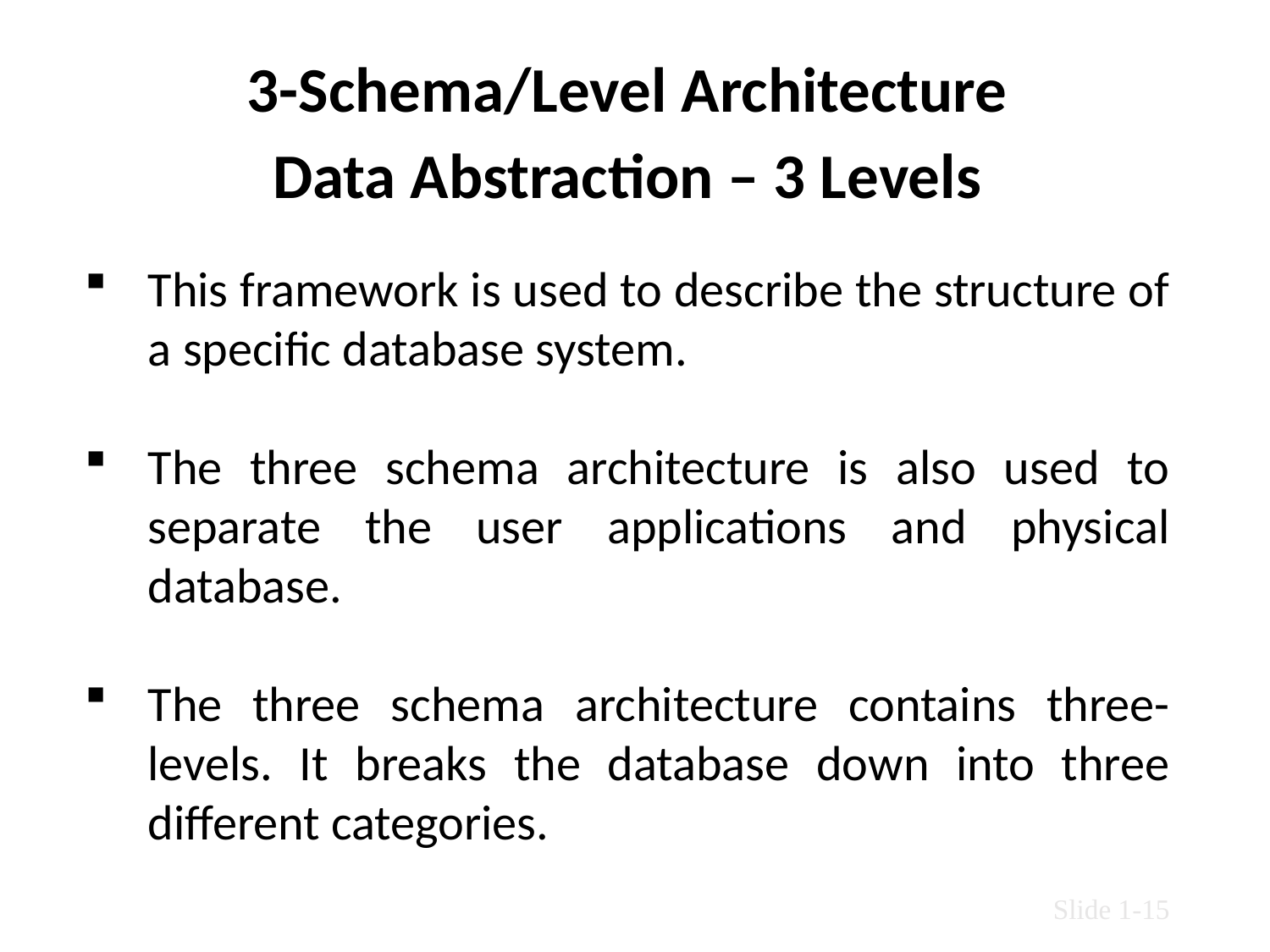

3-Schema/Level Architecture
Data Abstraction – 3 Levels
This framework is used to describe the structure of a specific database system.

The three schema architecture is also used to separate the user applications and physical database.

The three schema architecture contains three-levels. It breaks the database down into three different categories.
Slide 1-15